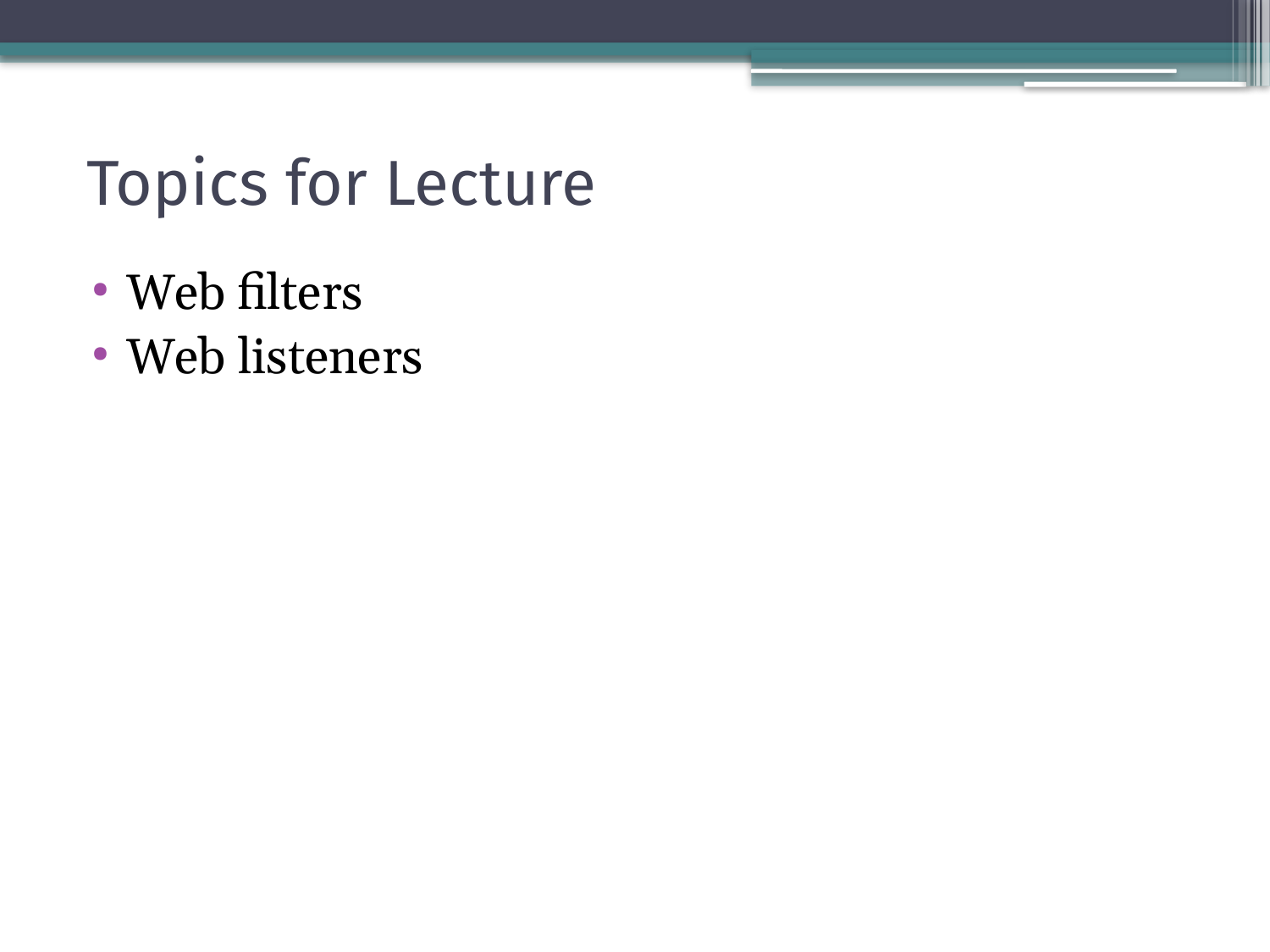

# Topics for Lecture
Web filters
Web listeners